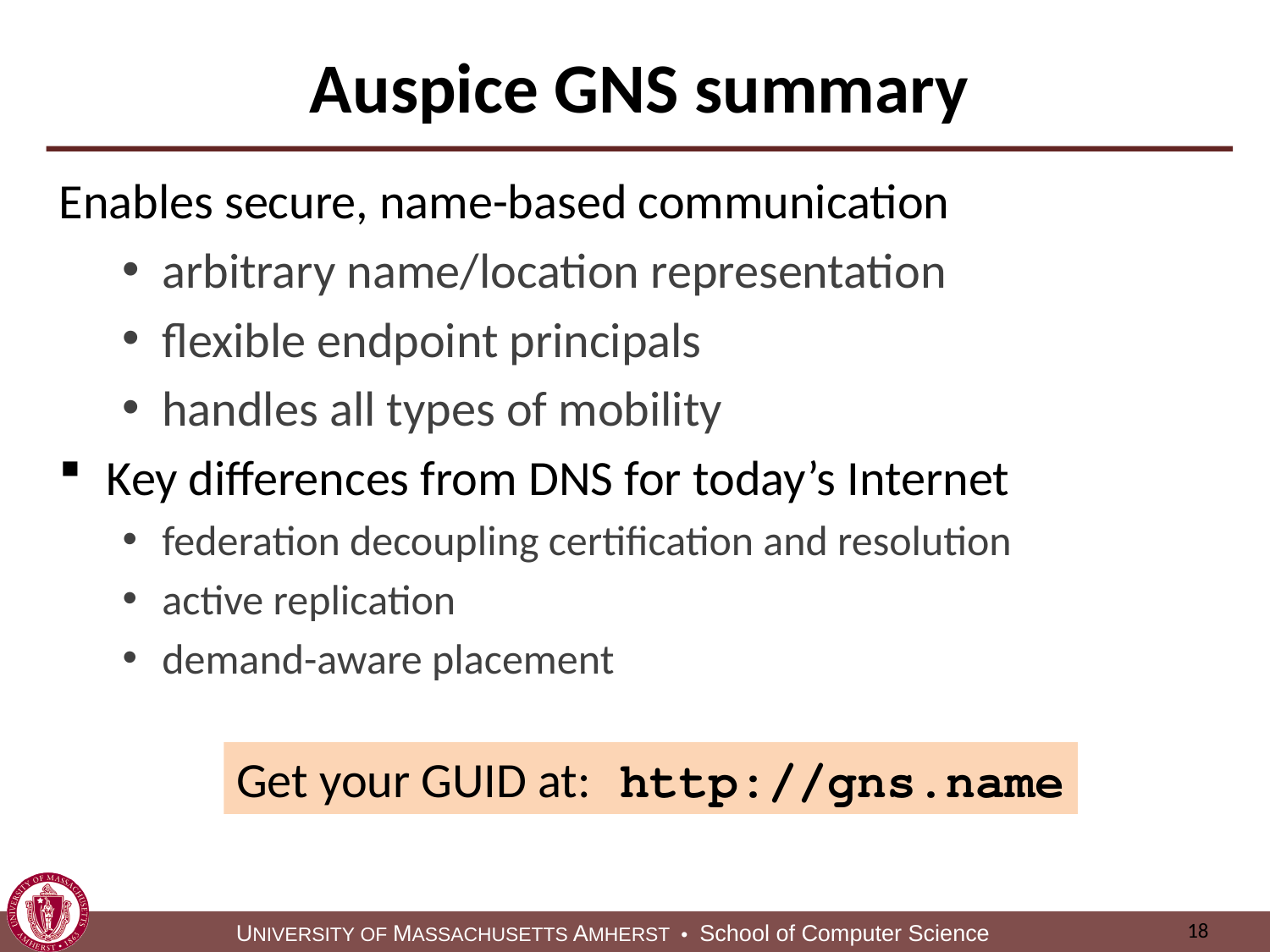

# Auspice GNS summary
Enables secure, name-based communication
arbitrary name/location representation
flexible endpoint principals
handles all types of mobility
Key differences from DNS for today’s Internet
federation decoupling certification and resolution
active replication
demand-aware placement

Get your GUID at: http://gns.name
18